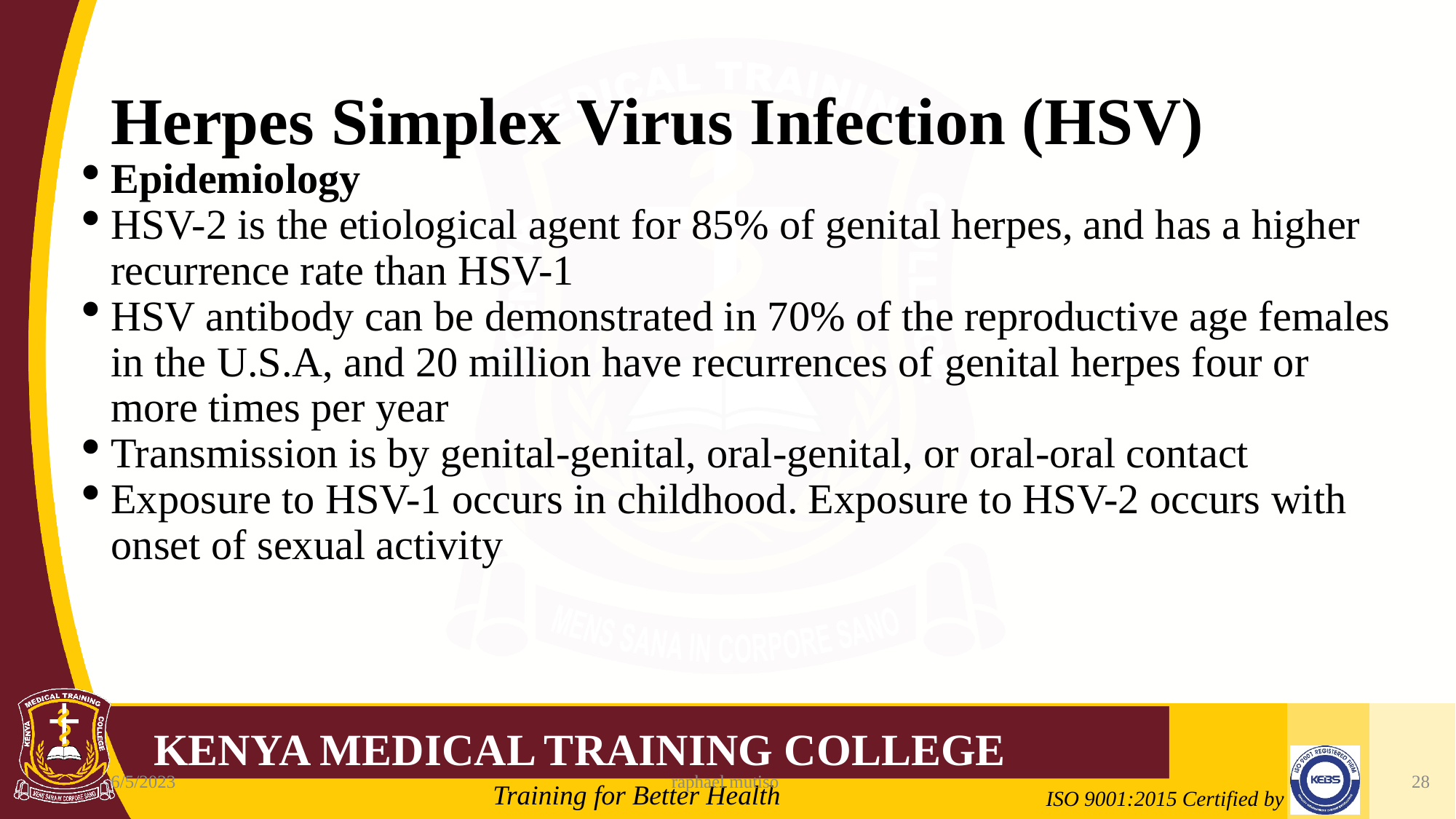

# Herpes Simplex Virus Infection (HSV)
Epidemiology
HSV-2 is the etiological agent for 85% of genital herpes, and has a higher recurrence rate than HSV-1
HSV antibody can be demonstrated in 70% of the reproductive age females in the U.S.A, and 20 million have recurrences of genital herpes four or more times per year
Transmission is by genital-genital, oral-genital, or oral-oral contact
Exposure to HSV-1 occurs in childhood. Exposure to HSV-2 occurs with onset of sexual activity

6/5/2023
raphael mutiso
28